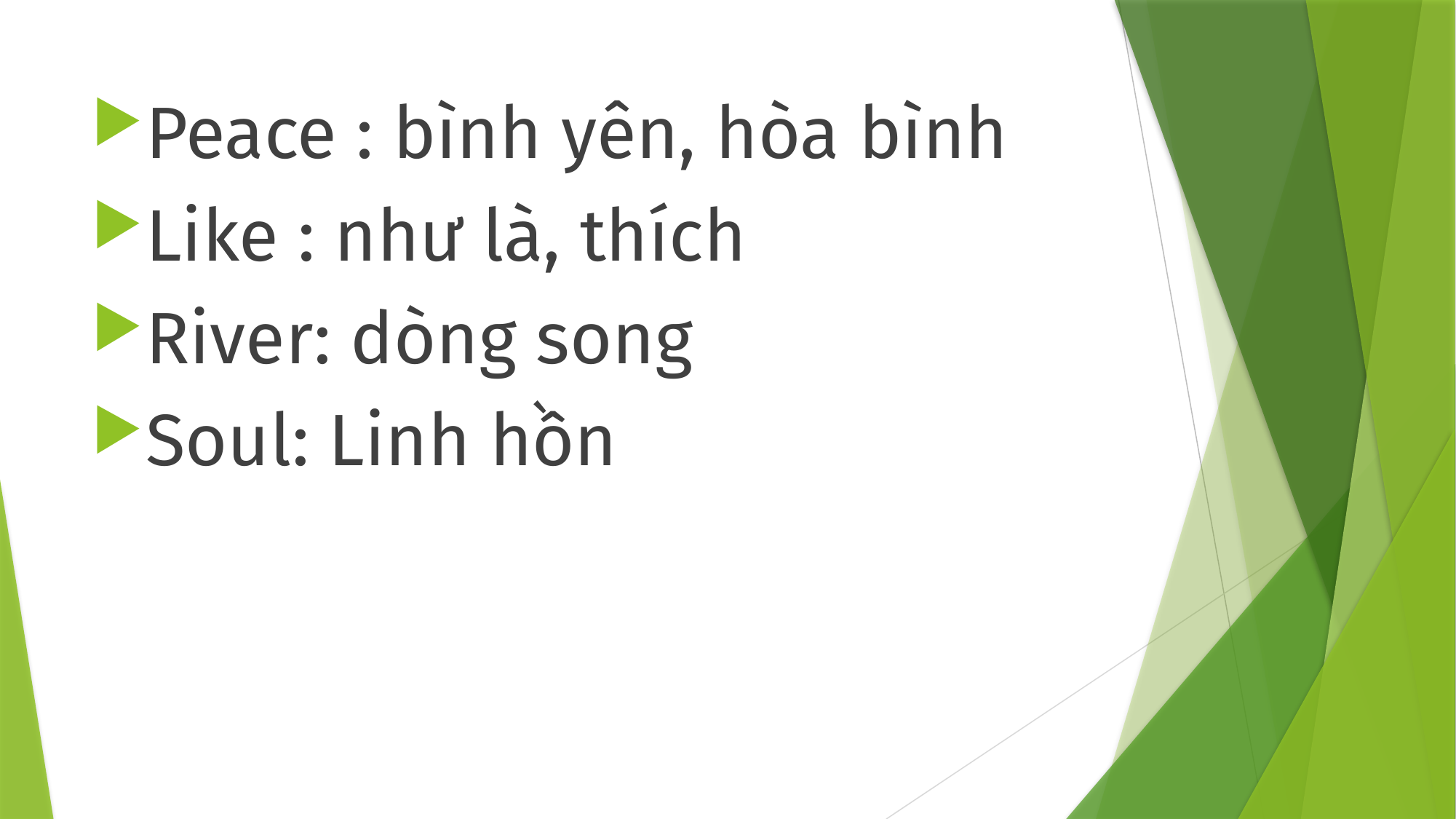

Peace : bình yên, hòa bình
Like : như là, thích
River: dòng song
Soul: Linh hồn